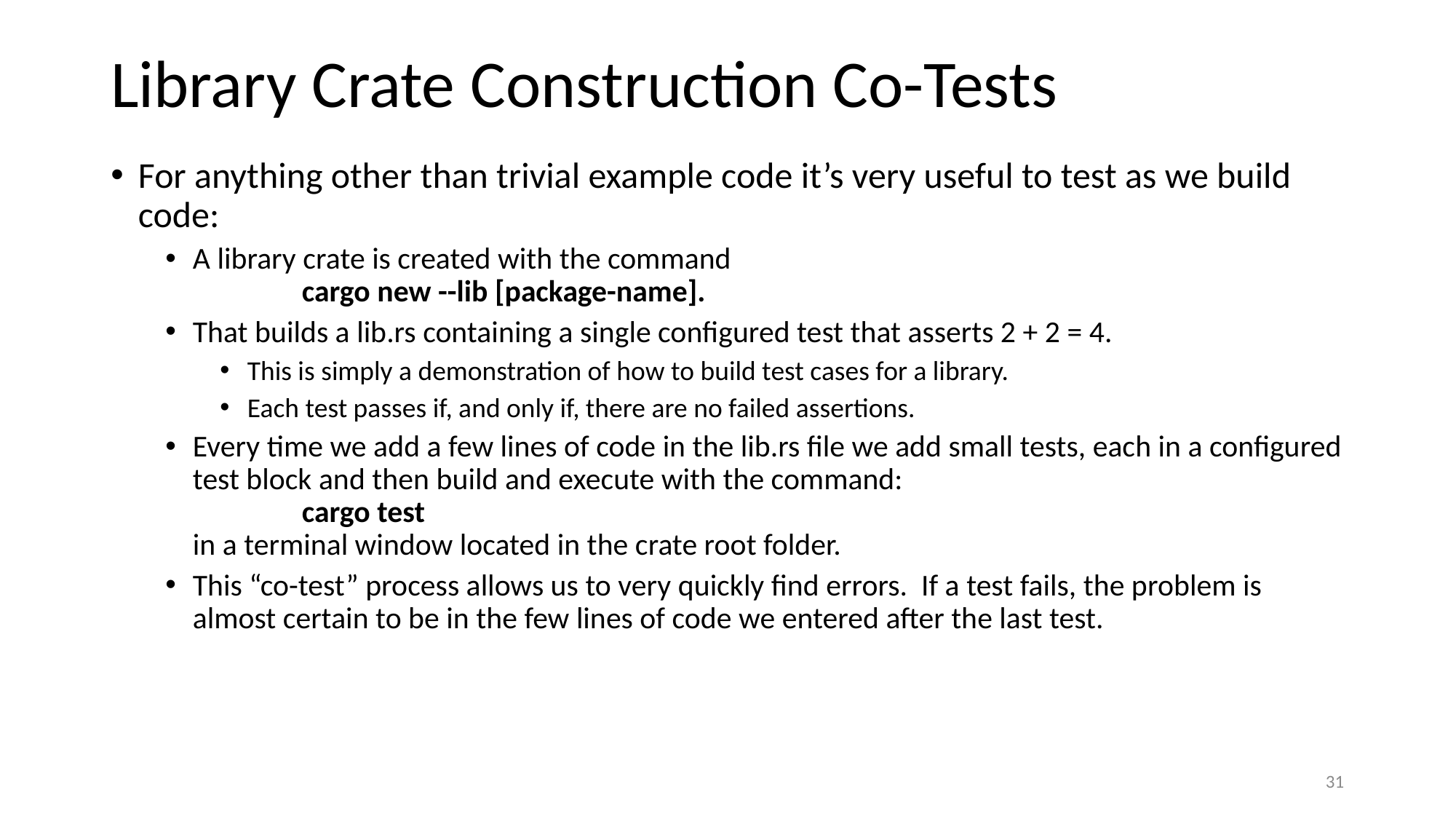

# Library Crate Construction Co-Tests
For anything other than trivial example code it’s very useful to test as we build code:
A library crate is created with the command
 	cargo new --lib [package-name].
That builds a lib.rs containing a single configured test that asserts 2 + 2 = 4.
This is simply a demonstration of how to build test cases for a library.
Each test passes if, and only if, there are no failed assertions.
Every time we add a few lines of code in the lib.rs file we add small tests, each in a configured test block and then build and execute with the command:
 	cargo test
in a terminal window located in the crate root folder.
This “co-test” process allows us to very quickly find errors.  If a test fails, the problem is almost certain to be in the few lines of code we entered after the last test.
31